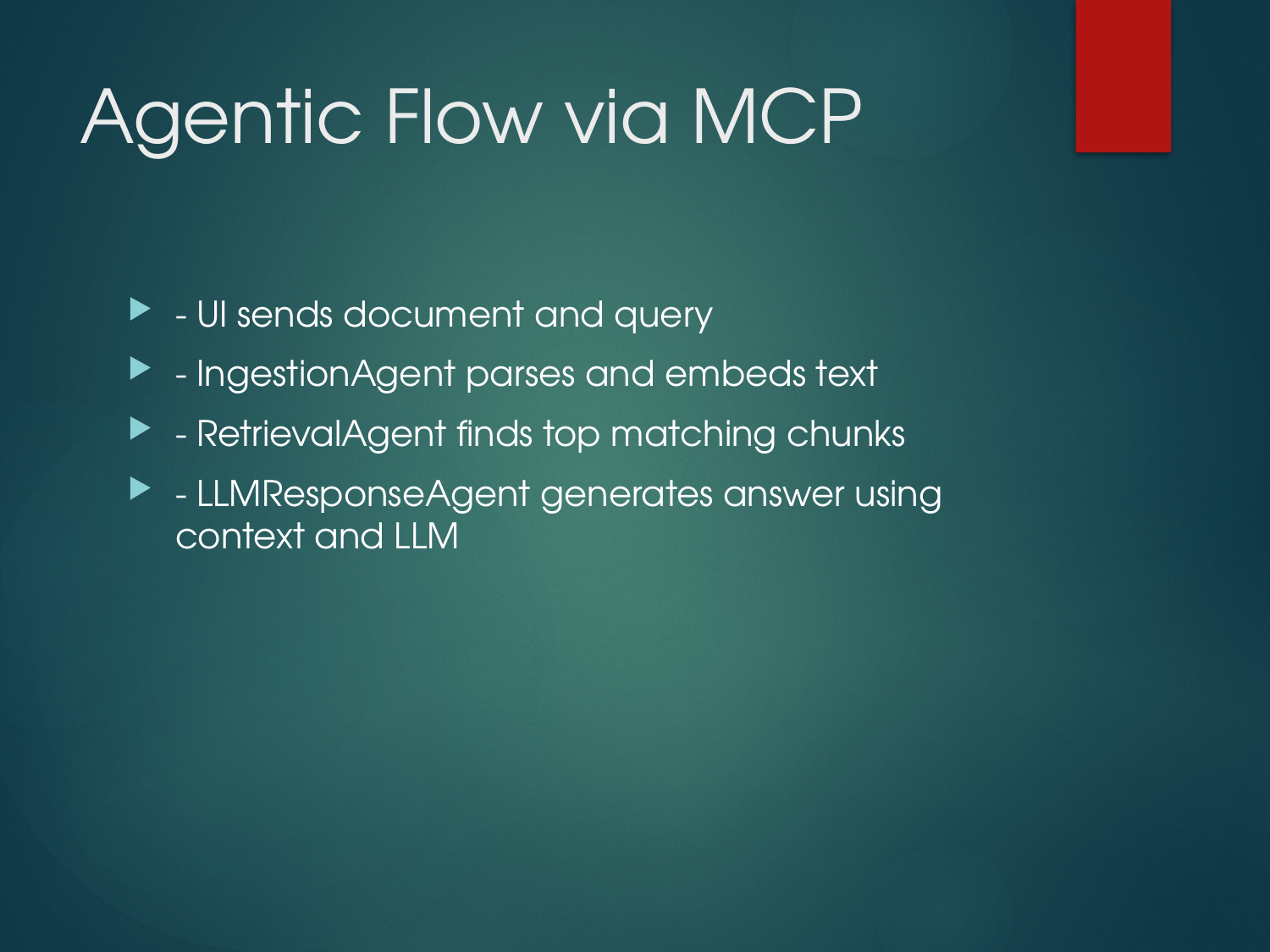

# Agentic Flow via MCP
- UI sends document and query
- IngestionAgent parses and embeds text
- RetrievalAgent finds top matching chunks
- LLMResponseAgent generates answer using context and LLM